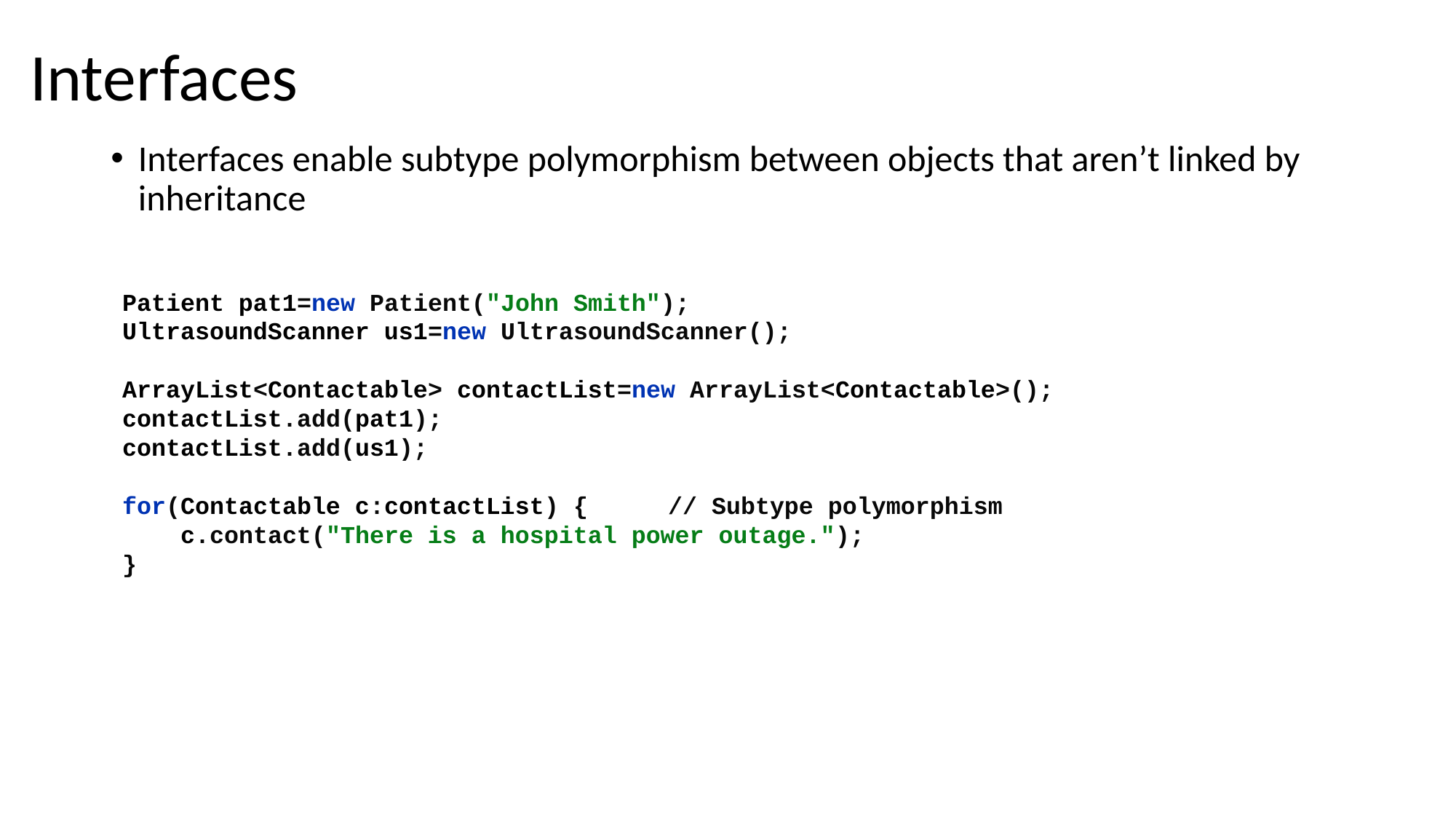

Interfaces
Interfaces enable subtype polymorphism between objects that aren’t linked by inheritance
Patient pat1=new Patient("John Smith");
UltrasoundScanner us1=new UltrasoundScanner();
ArrayList<Contactable> contactList=new ArrayList<Contactable>();
contactList.add(pat1);
contactList.add(us1);
for(Contactable c:contactList) {	// Subtype polymorphism
    c.contact("There is a hospital power outage.");
}